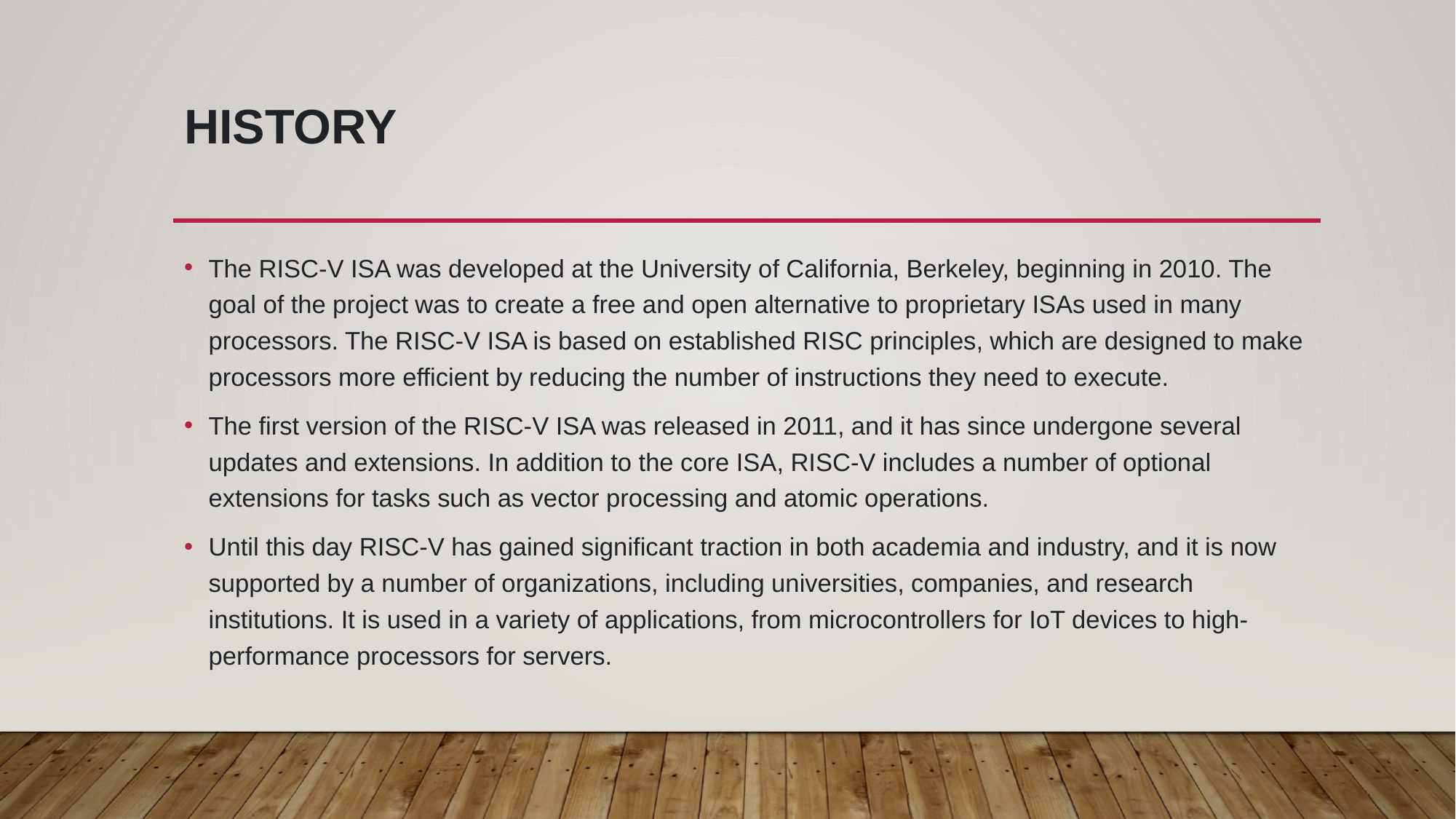

# History
The RISC-V ISA was developed at the University of California, Berkeley, beginning in 2010. The goal of the project was to create a free and open alternative to proprietary ISAs used in many processors. The RISC-V ISA is based on established RISC principles, which are designed to make processors more efficient by reducing the number of instructions they need to execute.
The first version of the RISC-V ISA was released in 2011, and it has since undergone several updates and extensions. In addition to the core ISA, RISC-V includes a number of optional extensions for tasks such as vector processing and atomic operations.
Until this day RISC-V has gained significant traction in both academia and industry, and it is now supported by a number of organizations, including universities, companies, and research institutions. It is used in a variety of applications, from microcontrollers for IoT devices to high-performance processors for servers.